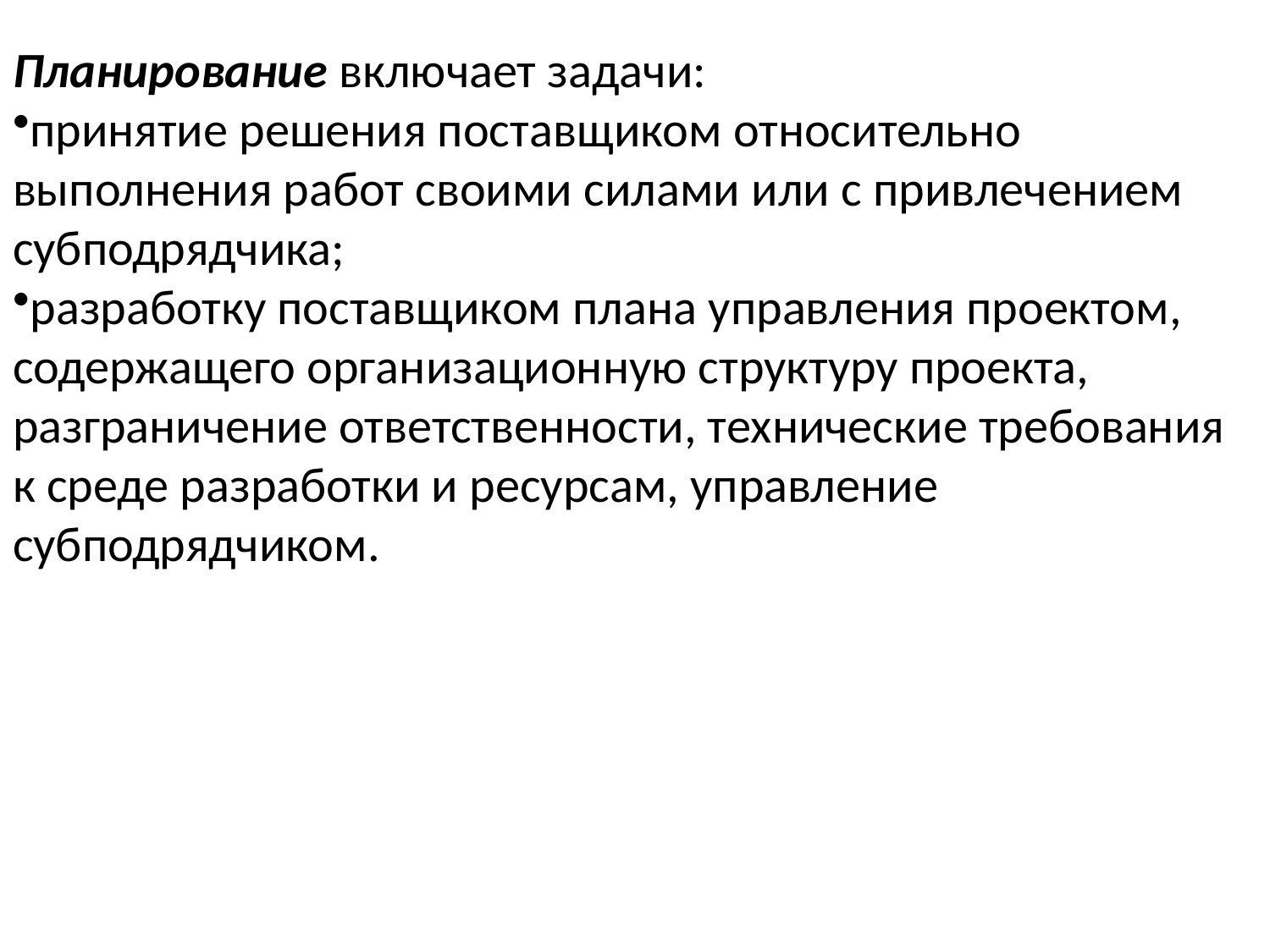

Планирование включает задачи:
принятие решения поставщиком относительно выполнения работ своими силами или с привлечением субподрядчика;
разработку поставщиком плана управления проектом, содержащего организационную структуру проекта, разграничение ответственности, технические требования к среде разработки и ресурсам, управление субподрядчиком.